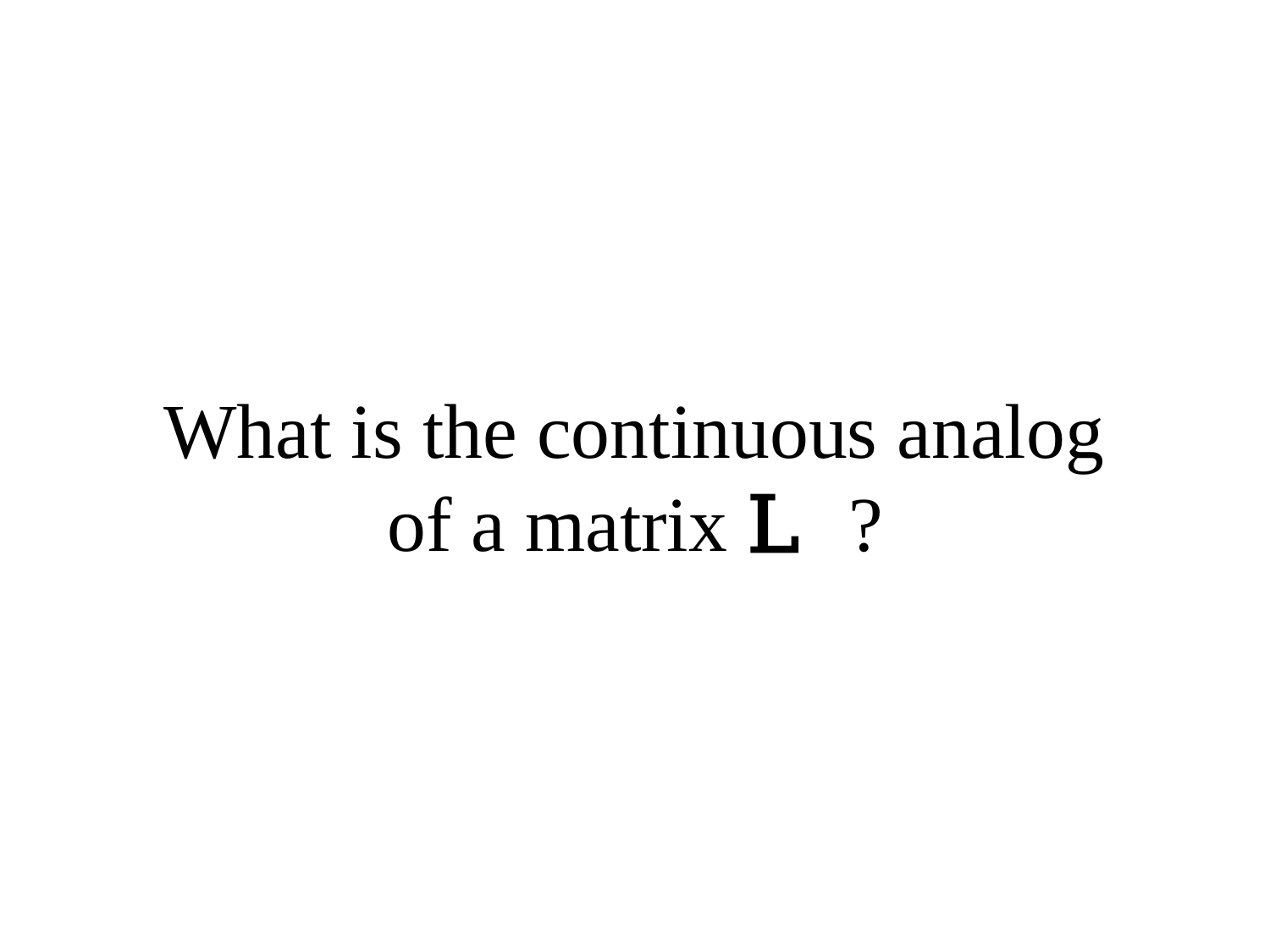

# What is the continuous analog of a matrix L  ?